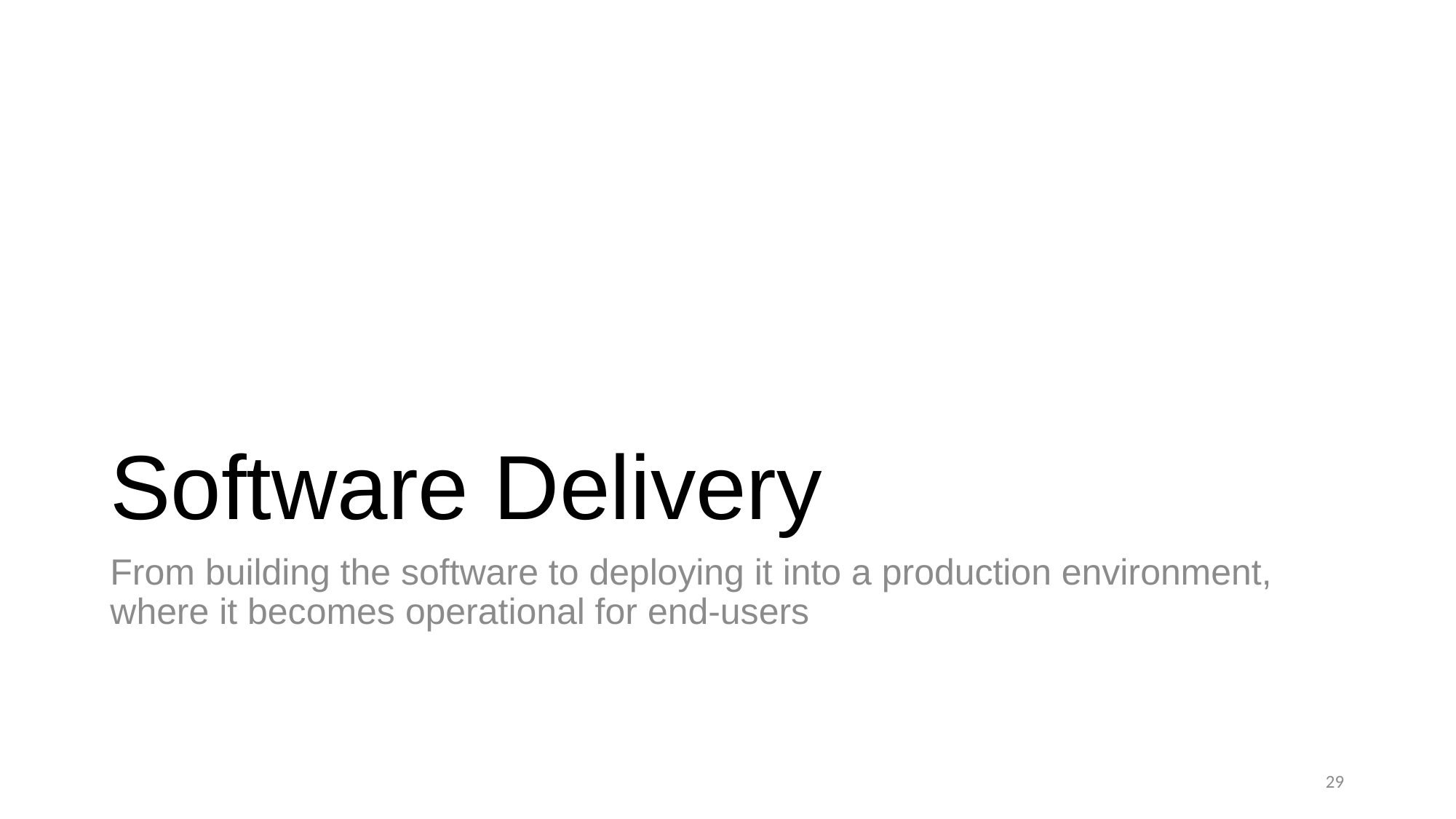

# Software Delivery
From building the software to deploying it into a production environment, where it becomes operational for end-users
29